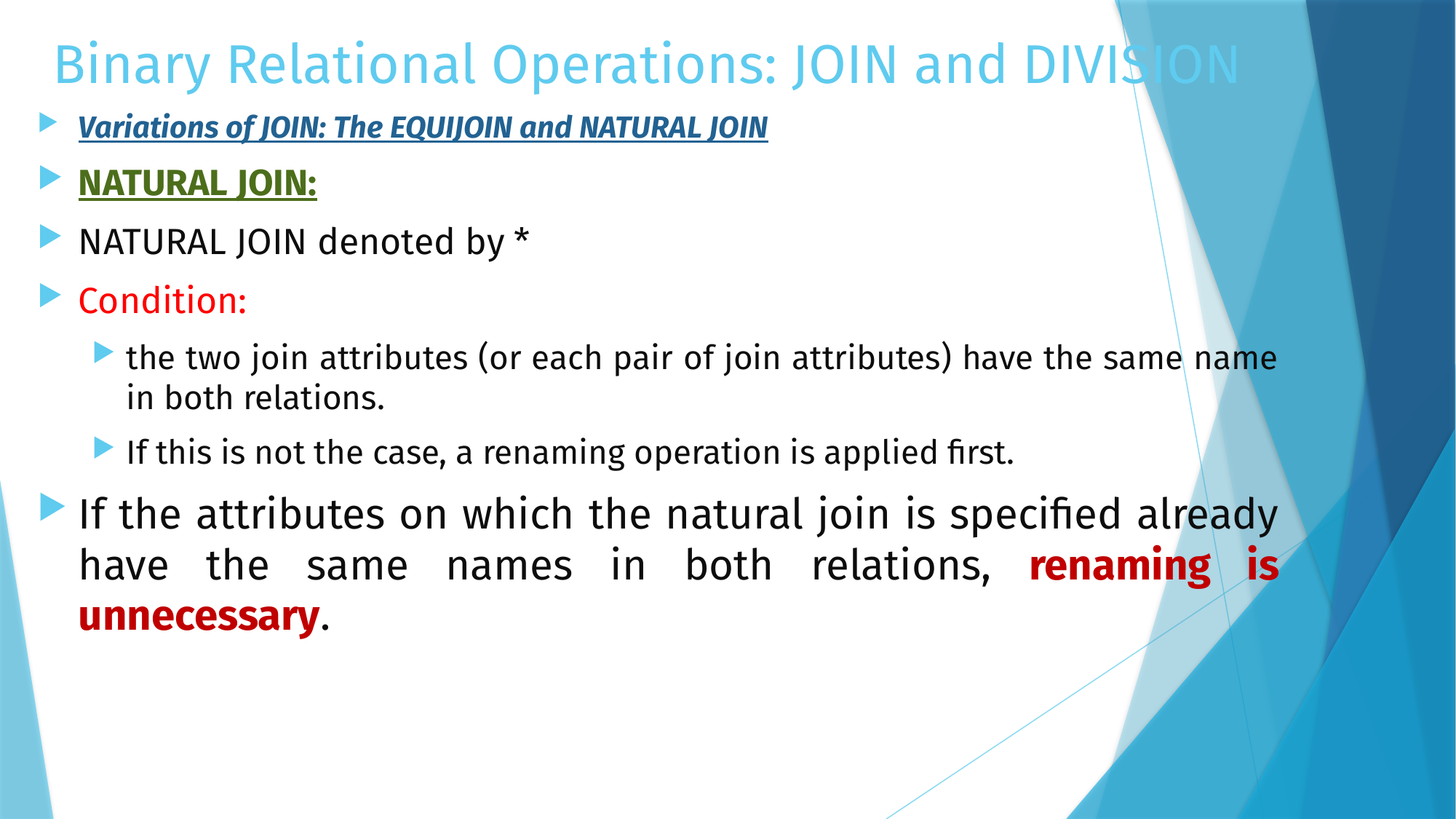

# Binary Relational Operations: JOIN and DIVISION
Variations of JOIN: The EQUIJOIN and NATURAL JOIN
NATURAL JOIN:
NATURAL JOIN denoted by *
Condition:
the two join attributes (or each pair of join attributes) have the same name in both relations.
If this is not the case, a renaming operation is applied first.
If the attributes on which the natural join is specified already have the same names in both relations, renaming is unnecessary.